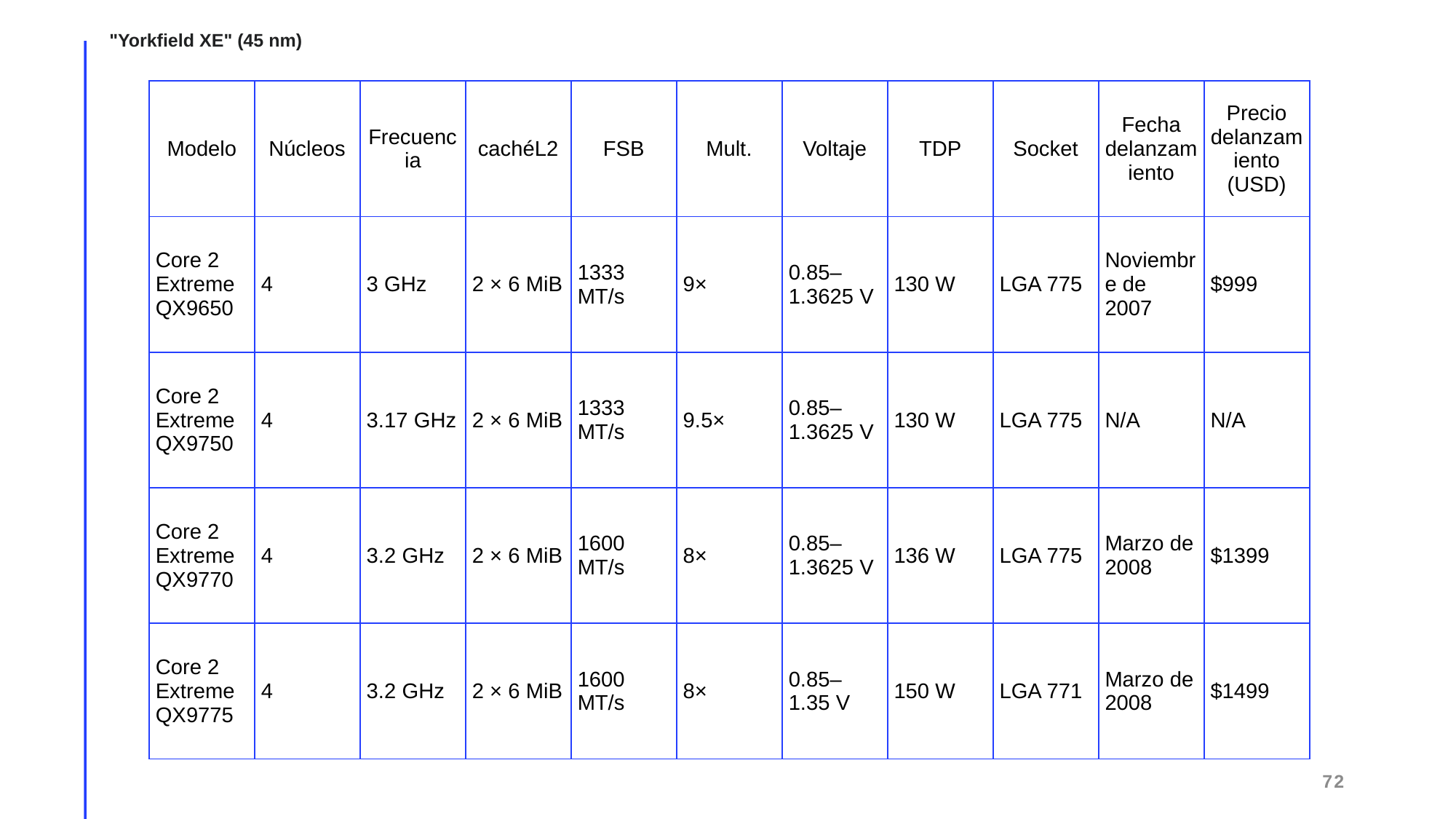

"Yorkfield XE" (45 nm)
| Modelo | Núcleos | Frecuencia | cachéL2 | FSB | Mult. | Voltaje | TDP | Socket | Fecha delanzamiento | Precio delanzamiento (USD) |
| --- | --- | --- | --- | --- | --- | --- | --- | --- | --- | --- |
| Core 2 Extreme QX9650 | 4 | 3 GHz | 2 × 6 MiB | 1333 MT/s | 9× | 0.85–1.3625 V | 130 W | LGA 775 | Noviembre de 2007 | $999 |
| Core 2 Extreme QX9750 | 4 | 3.17 GHz | 2 × 6 MiB | 1333 MT/s | 9.5× | 0.85–1.3625 V | 130 W | LGA 775 | N/A | N/A |
| Core 2 Extreme QX9770 | 4 | 3.2 GHz | 2 × 6 MiB | 1600 MT/s | 8× | 0.85–1.3625 V | 136 W | LGA 775 | Marzo de 2008 | $1399 |
| Core 2 Extreme QX9775 | 4 | 3.2 GHz | 2 × 6 MiB | 1600 MT/s | 8× | 0.85–1.35 V | 150 W | LGA 771 | Marzo de 2008 | $1499 |
72